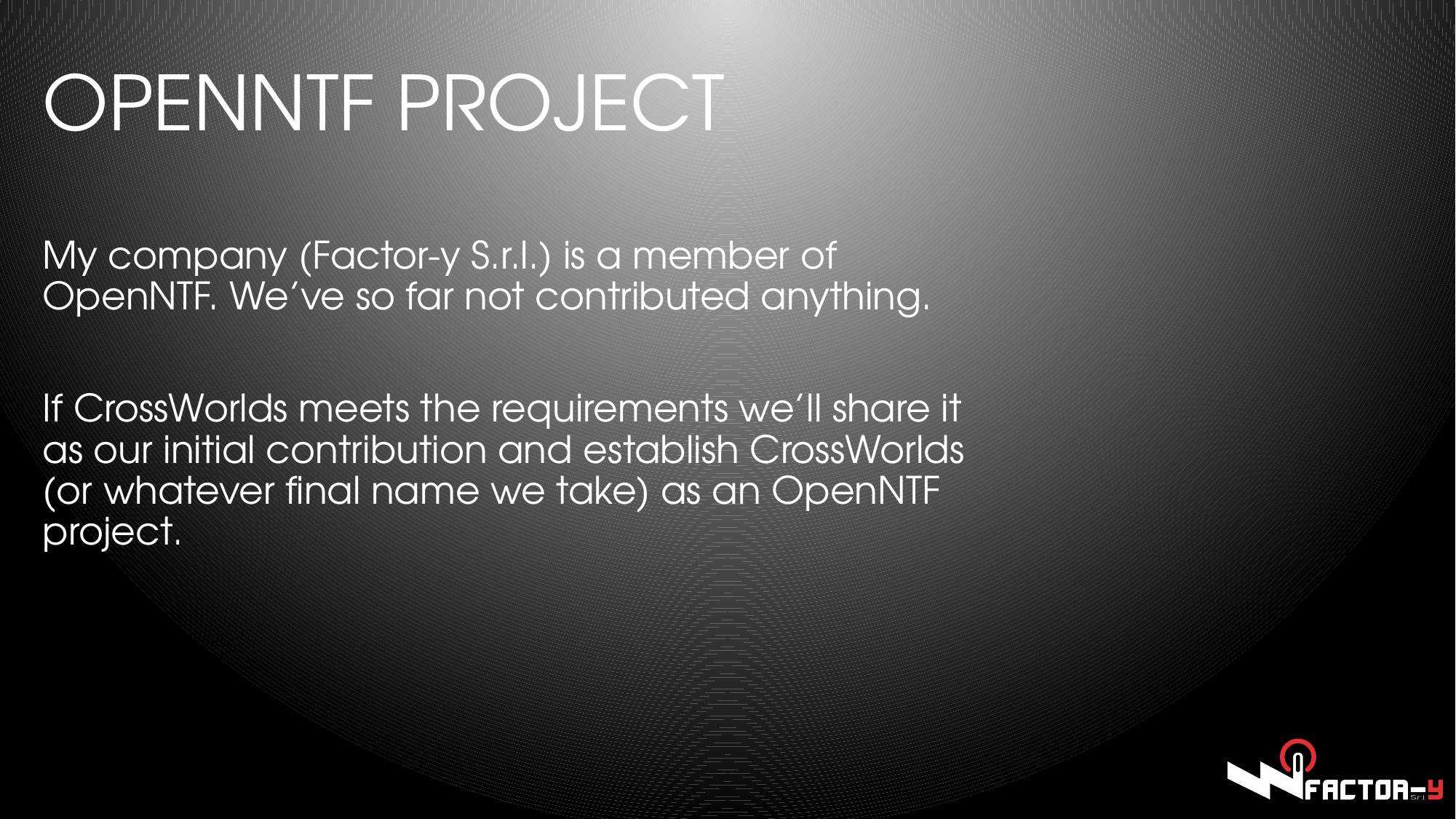

# OpenNTF project
My company (Factor-y S.r.l.) is a member of OpenNTF. We’ve so far not contributed anything.

If CrossWorlds meets the requirements we’ll share it as our initial contribution and establish CrossWorlds (or whatever final name we take) as an OpenNTF project.